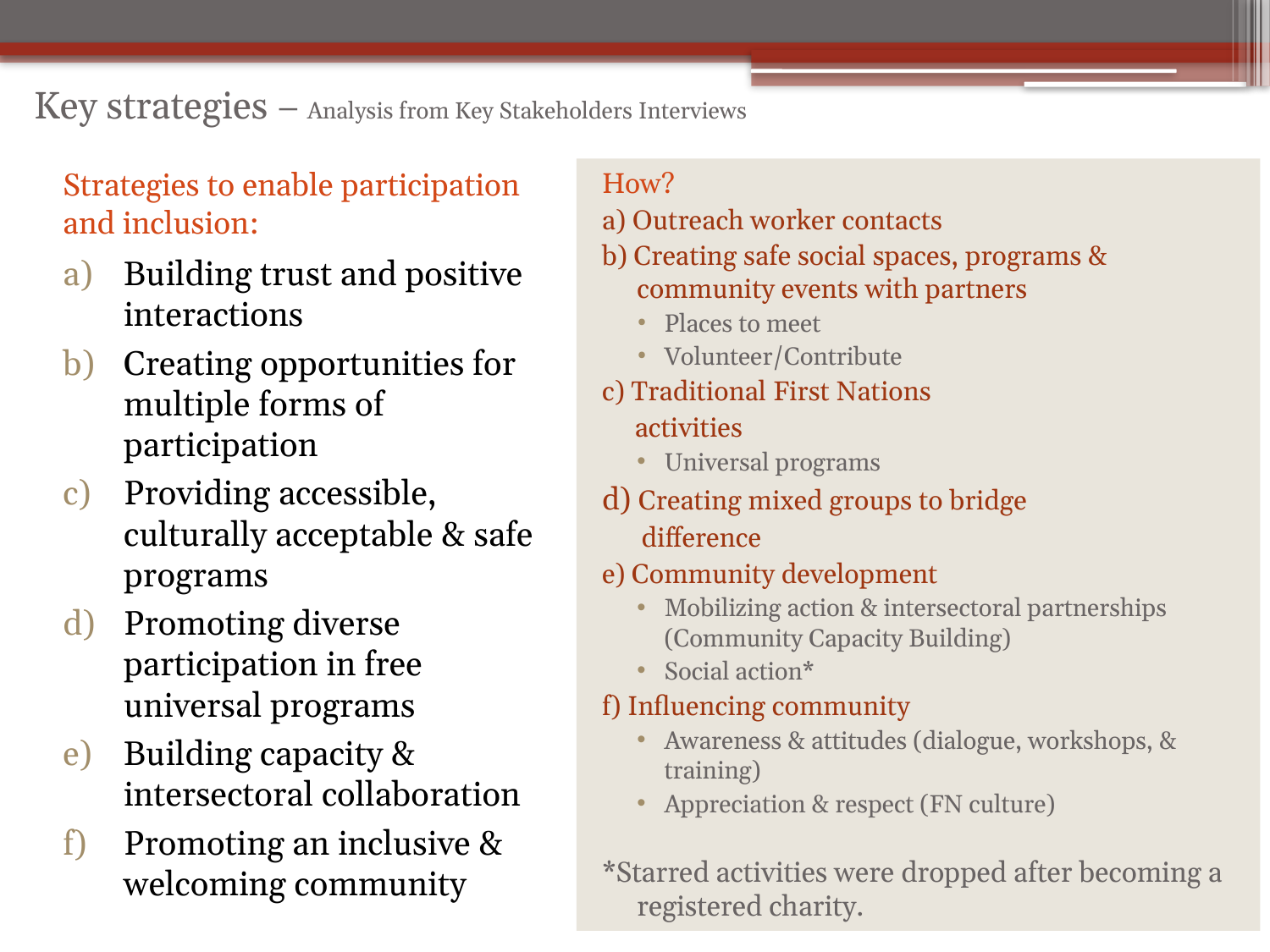

# Key strategies – Analysis from Key Stakeholders Interviews
Strategies to enable participation and inclusion:
Building trust and positive interactions
Creating opportunities for multiple forms of participation
Providing accessible, culturally acceptable & safe programs
Promoting diverse participation in free universal programs
Building capacity & intersectoral collaboration
Promoting an inclusive & welcoming community

How?
a) Outreach worker contacts
b) Creating safe social spaces, programs & community events with partners
Places to meet
Volunteer/Contribute
c) Traditional First Nations
     activities
Universal programs
d) Creating mixed groups to bridge
      difference
e) Community development
Mobilizing action & intersectoral partnerships (Community Capacity Building)
Social action*
f) Influencing community
Awareness & attitudes (dialogue, workshops, & training)
Appreciation & respect (FN culture)

*Starred activities were dropped after becoming a registered charity.